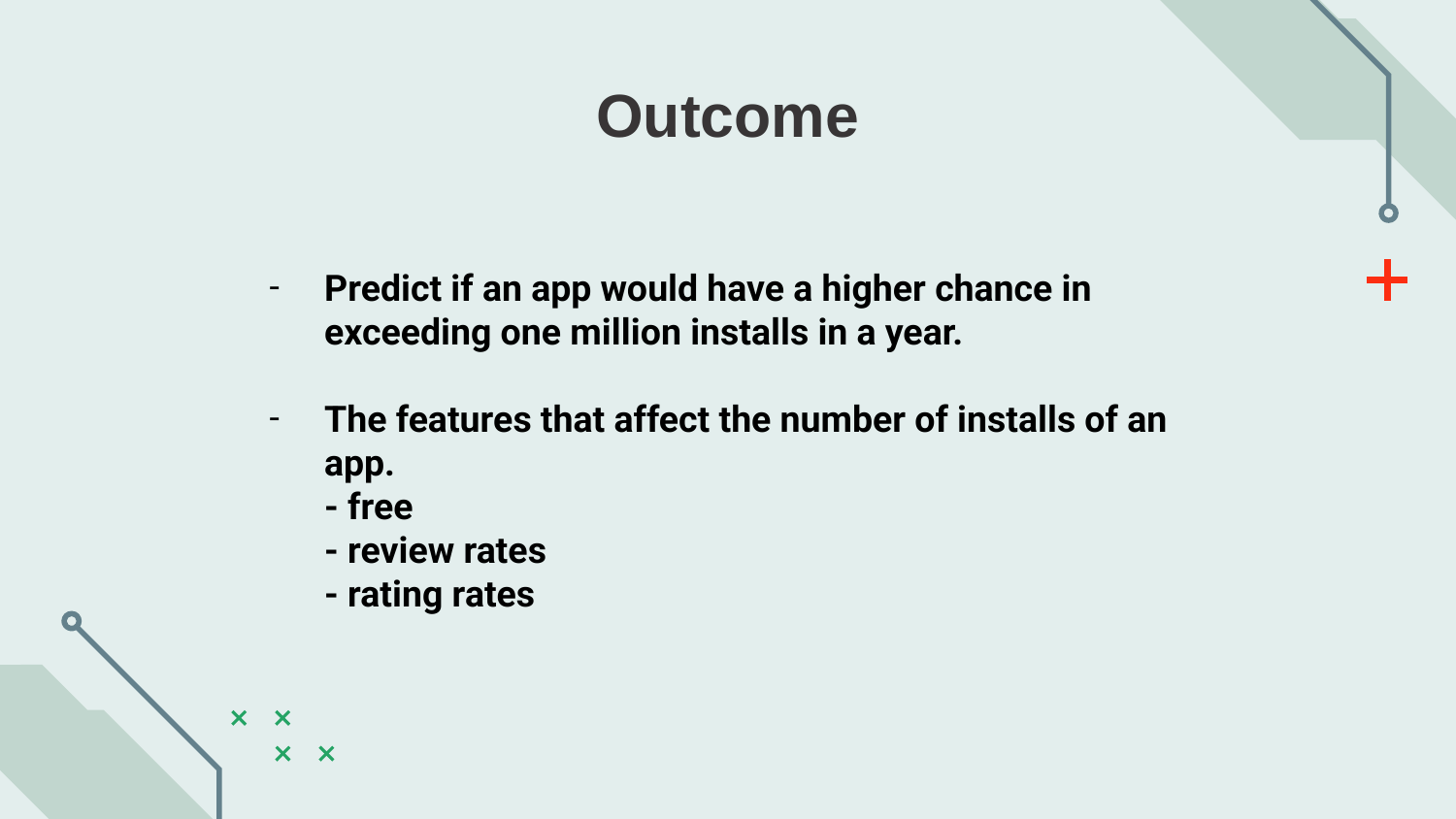

Outcome

Predict if an app would have a higher chance in exceeding one million installs in a year.

The features that affect the number of installs of an app.
- free
- review rates
- rating rates